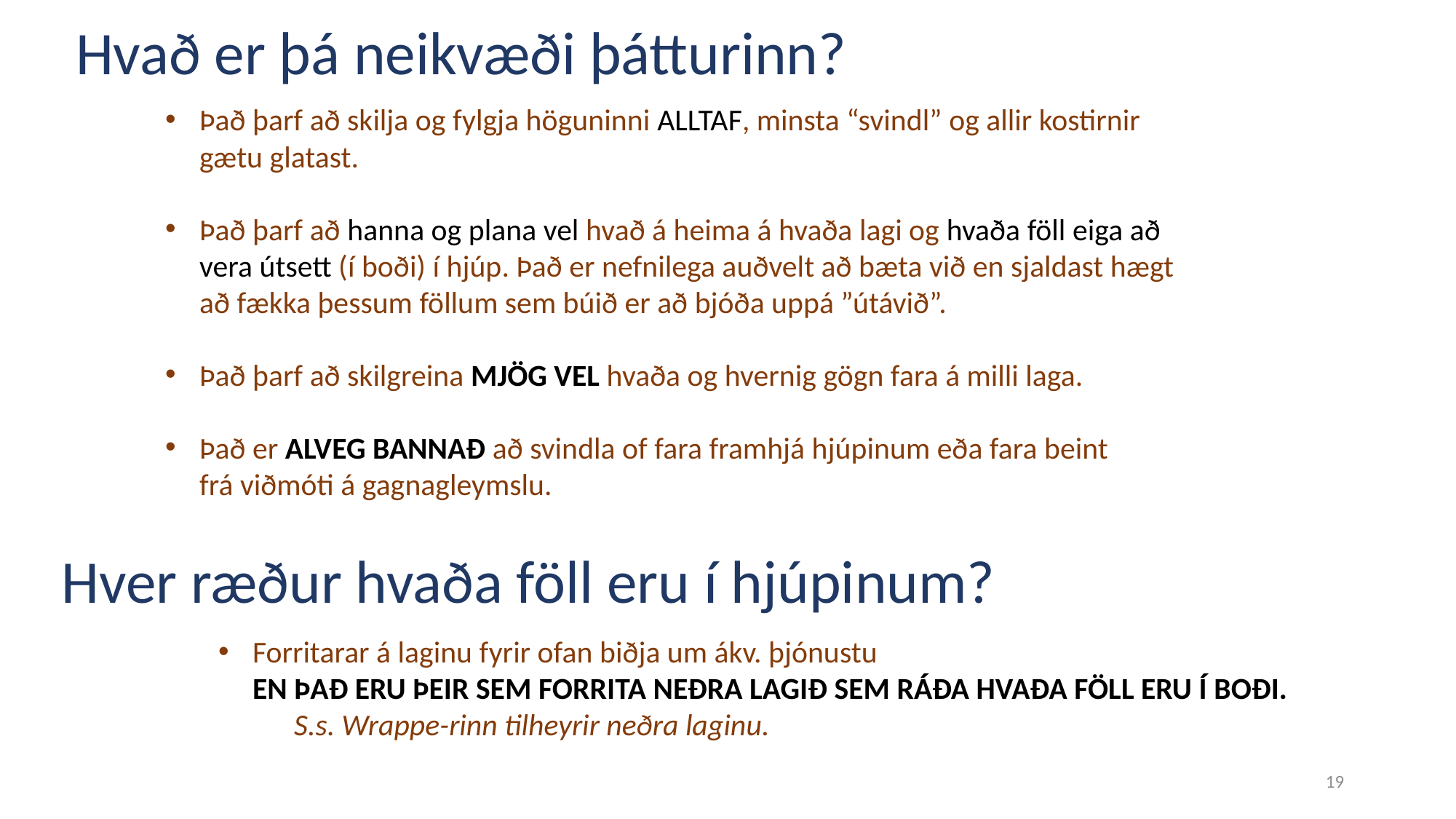

Hvað er þá neikvæði þátturinn?
Það þarf að skilja og fylgja höguninni ALLTAF, minsta “svindl” og allir kostirnir
gætu glatast.

Það þarf að hanna og plana vel hvað á heima á hvaða lagi og hvaða föll eiga að
vera útsett (í boði) í hjúp. Það er nefnilega auðvelt að bæta við en sjaldast hægt
að fækka þessum föllum sem búið er að bjóða uppá ”útávið”.

Það þarf að skilgreina MJÖG VEL hvaða og hvernig gögn fara á milli laga.

Það er ALVEG BANNAÐ að svindla of fara framhjá hjúpinum eða fara beint
frá viðmóti á gagnagleymslu.
Hver ræður hvaða föll eru í hjúpinum?
Forritarar á laginu fyrir ofan biðja um ákv. þjónustu
EN ÞAÐ ERU ÞEIR SEM FORRITA NEÐRA LAGIÐ SEM RÁÐA HVAÐA FÖLL ERU Í BOÐI.
      S.s. Wrappe-rinn tilheyrir neðra laginu.
19